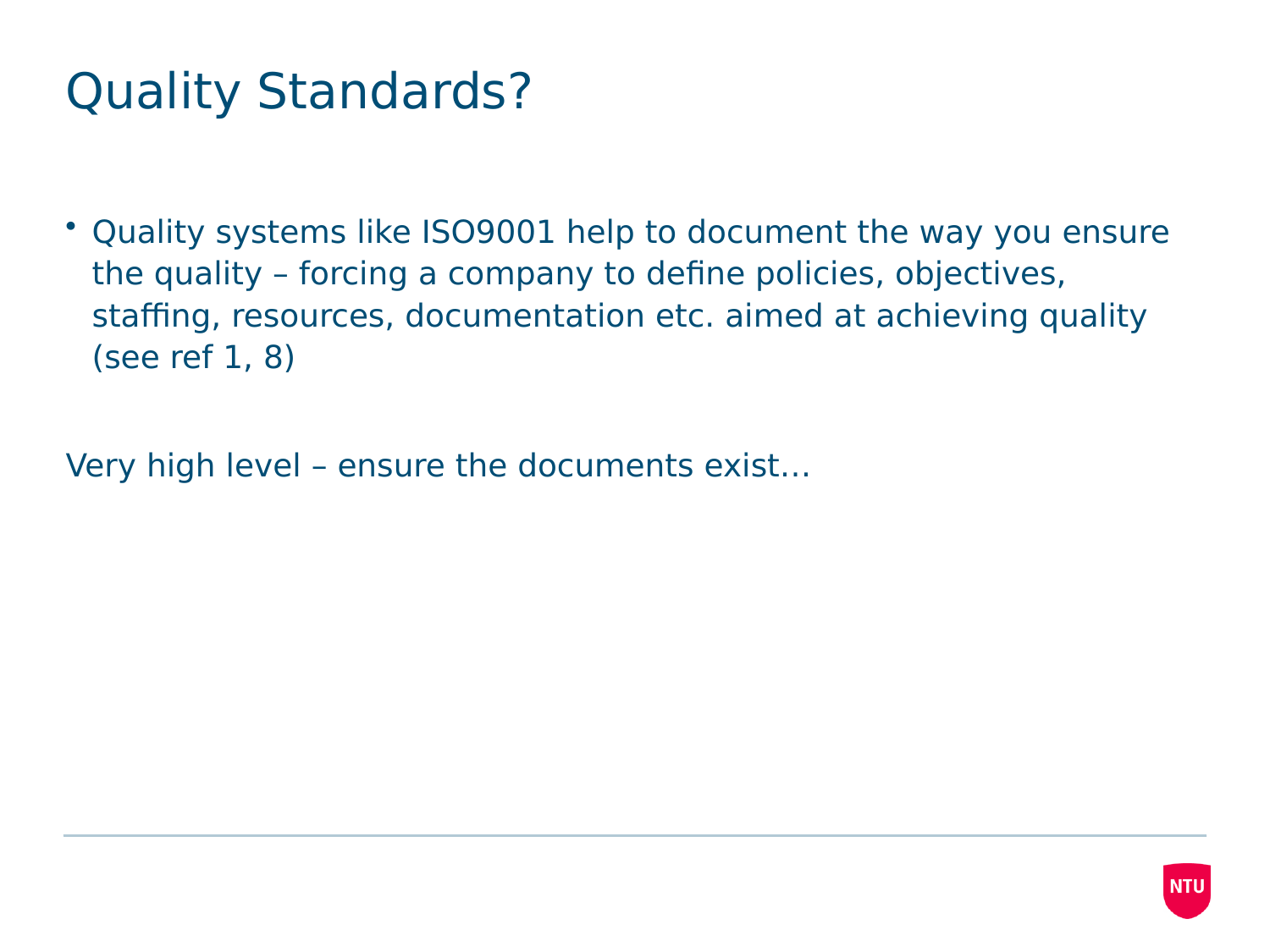

# Quality Standards?
Quality systems like ISO9001 help to document the way you ensure the quality – forcing a company to define policies, objectives, staffing, resources, documentation etc. aimed at achieving quality (see ref 1, 8)
‏
Very high level – ensure the documents exist…